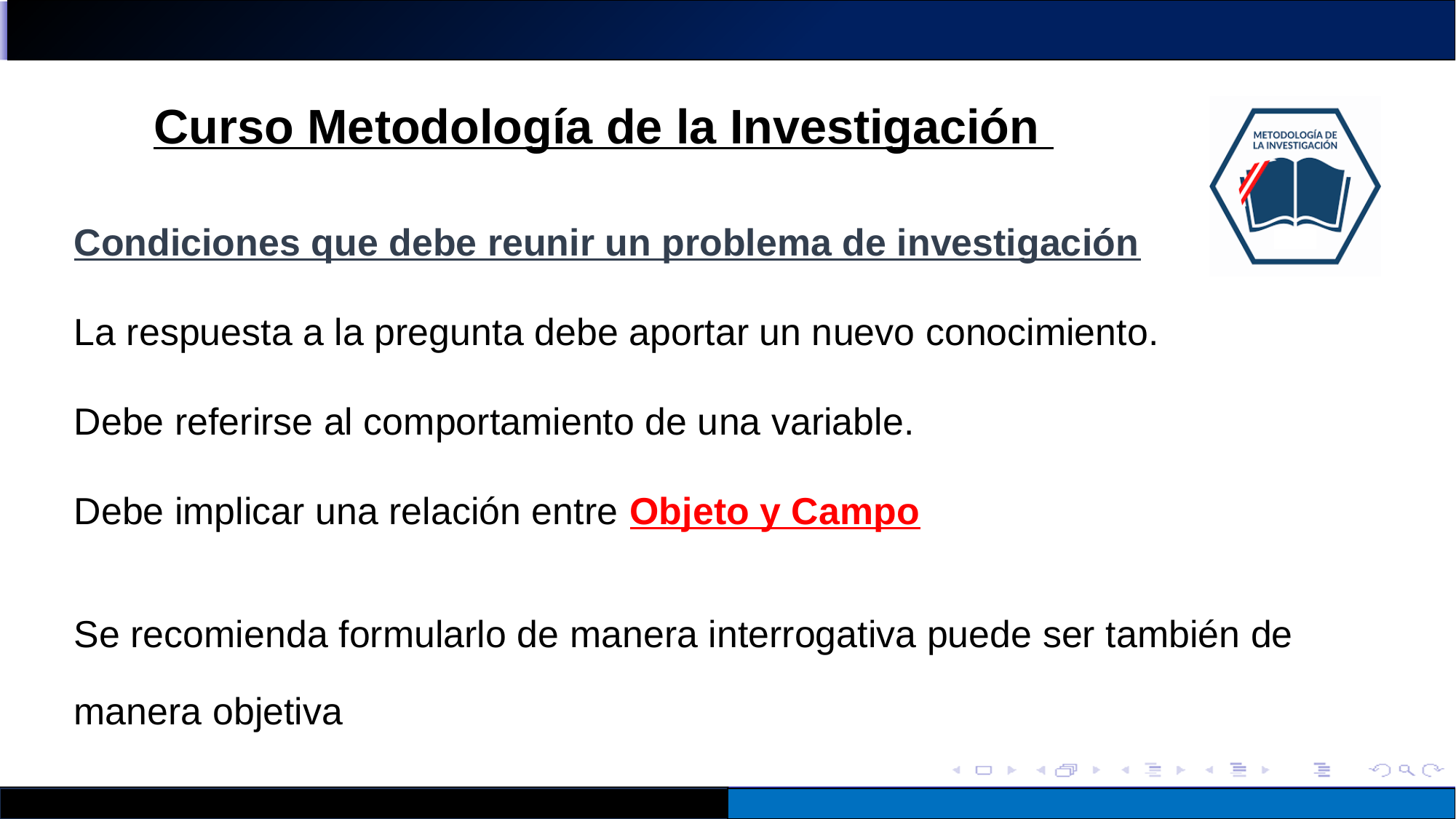

Condiciones que debe reunir un problema de investigación

La respuesta a la pregunta debe aportar un nuevo conocimiento.

Debe referirse al comportamiento de una variable.

Debe implicar una relación entre Objeto y Campo

Se recomienda formularlo de manera interrogativa puede ser también de manera objetiva